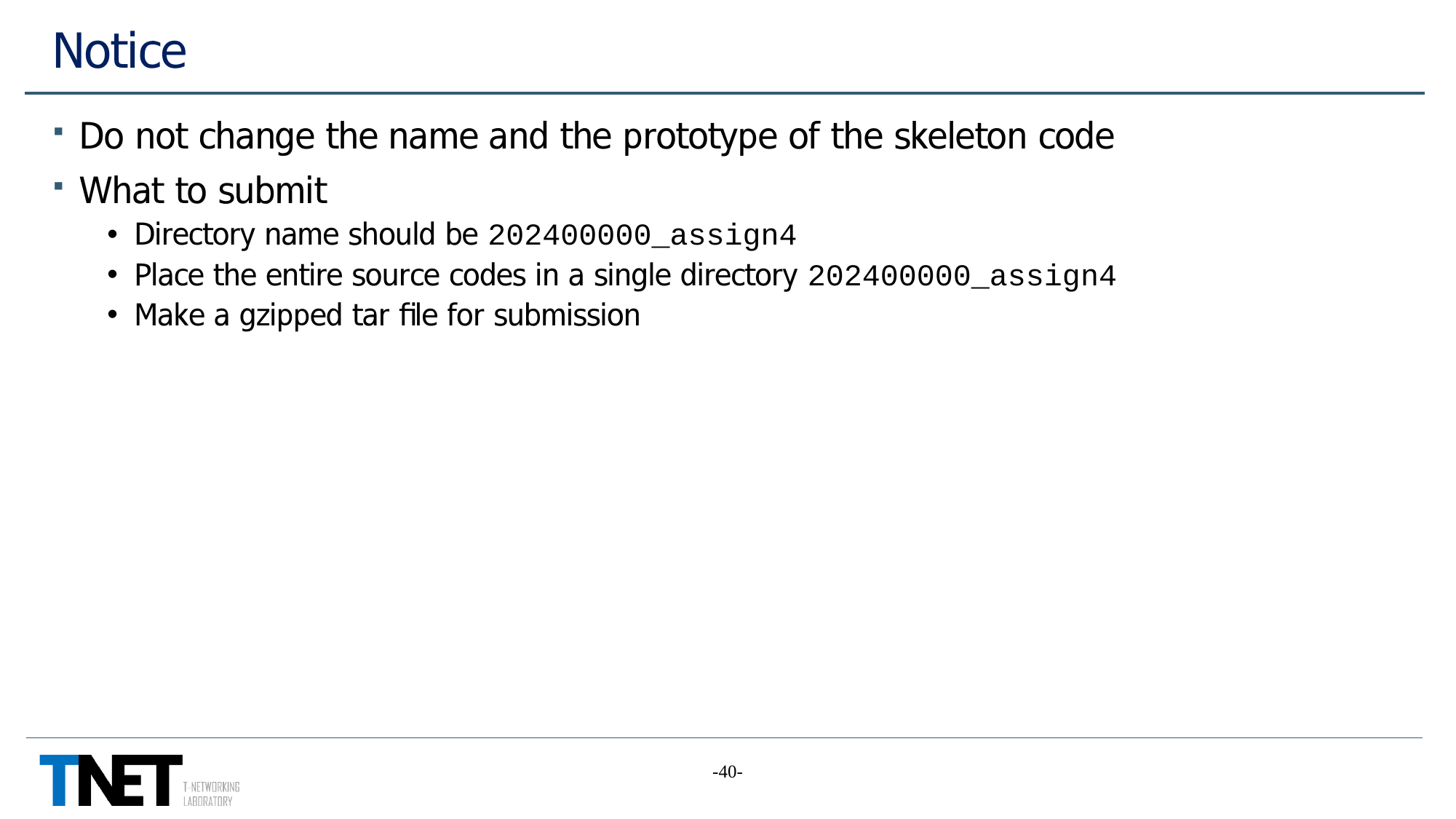

# Notice
Do not change the name and the prototype of the skeleton code
What to submit
Directory name should be 202400000_assign4
Place the entire source codes in a single directory 202400000_assign4
Make a gzipped tar file for submission

-40-